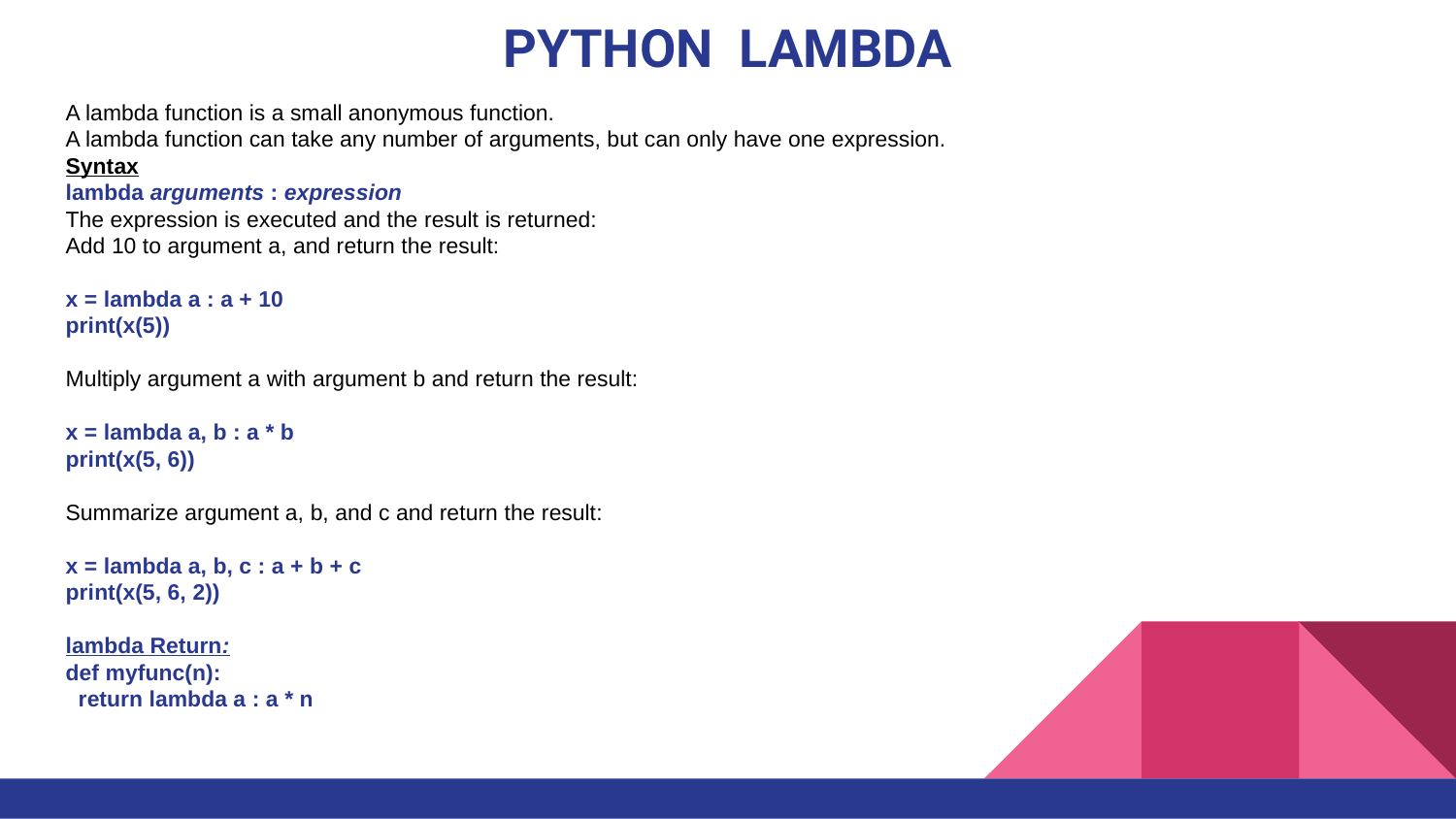

# PYTHON  LAMBDA
A lambda function is a small anonymous function.
A lambda function can take any number of arguments, but can only have one expression.
Syntax
lambda arguments : expression
The expression is executed and the result is returned:
Add 10 to argument a, and return the result:

x = lambda a : a + 10
print(x(5))

Multiply argument a with argument b and return the result:

x = lambda a, b : a * b
print(x(5, 6))

Summarize argument a, b, and c and return the result:

x = lambda a, b, c : a + b + c
print(x(5, 6, 2))

lambda Return:
def myfunc(n):
  return lambda a : a * n